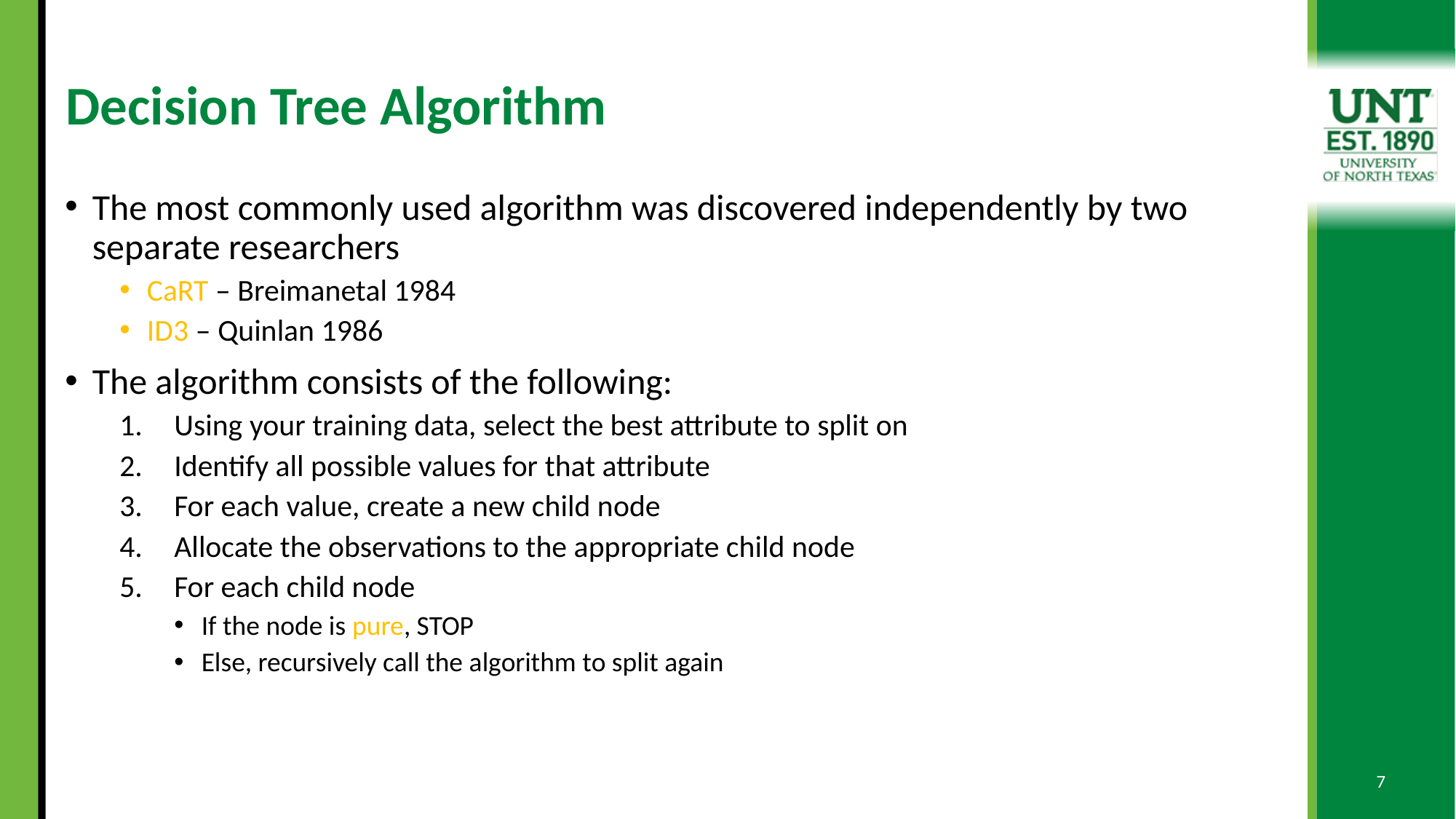

# Decision Tree Algorithm
The most commonly used algorithm was discovered independently by two separate researchers
CaRT – Breimanetal 1984
ID3 – Quinlan 1986
The algorithm consists of the following:
Using your training data, select the best attribute to split on
Identify all possible values for that attribute
For each value, create a new child node
Allocate the observations to the appropriate child node
For each child node
If the node is pure, STOP
Else, recursively call the algorithm to split again

7